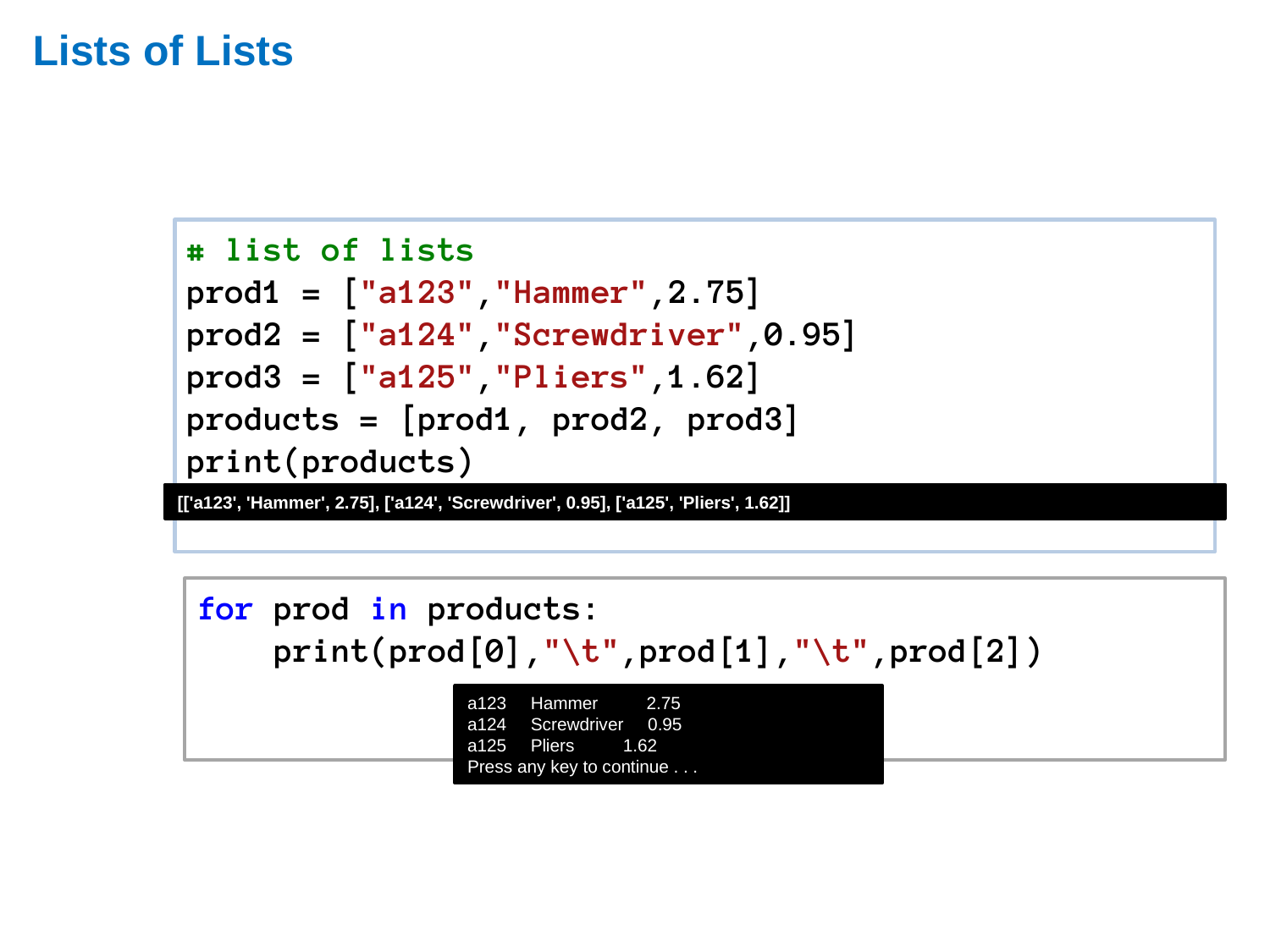

# Lists of Lists

# list of lists
prod1 = ["a123","Hammer",2.75]
prod2 = ["a124","Screwdriver",0.95]
prod3 = ["a125","Pliers",1.62]
products = [prod1, prod2, prod3]
print(products)

[['a123', 'Hammer', 2.75], ['a124', 'Screwdriver', 0.95], ['a125', 'Pliers', 1.62]]
for prod in products:
    print(prod[0],"\t",prod[1],"\t",prod[2])

a123     Hammer          2.75
a124     Screwdriver     0.95
a125     Pliers          1.62
Press any key to continue . . .